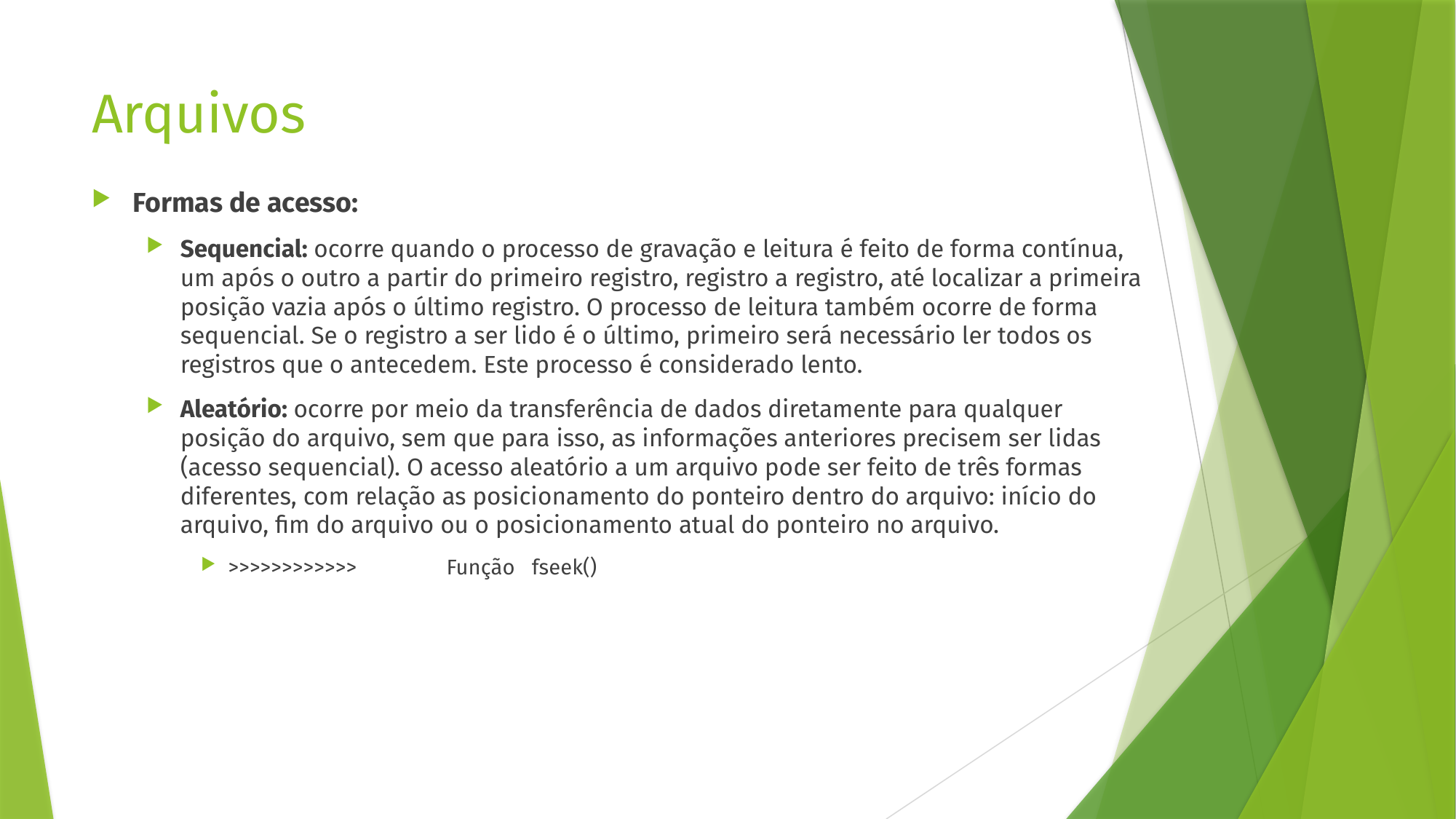

# Arquivos
Formas de acesso:
Sequencial: ocorre quando o processo de gravação e leitura é feito de forma contínua, um após o outro a partir do primeiro registro, registro a registro, até localizar a primeira posição vazia após o último registro. O processo de leitura também ocorre de forma sequencial. Se o registro a ser lido é o último, primeiro será necessário ler todos os registros que o antecedem. Este processo é considerado lento.
Aleatório: ocorre por meio da transferência de dados diretamente para qualquer posição do arquivo, sem que para isso, as informações anteriores precisem ser lidas (acesso sequencial). O acesso aleatório a um arquivo pode ser feito de três formas diferentes, com relação as posicionamento do ponteiro dentro do arquivo: início do arquivo, fim do arquivo ou o posicionamento atual do ponteiro no arquivo.
>>>>>>>>>>>>	Função   fseek()